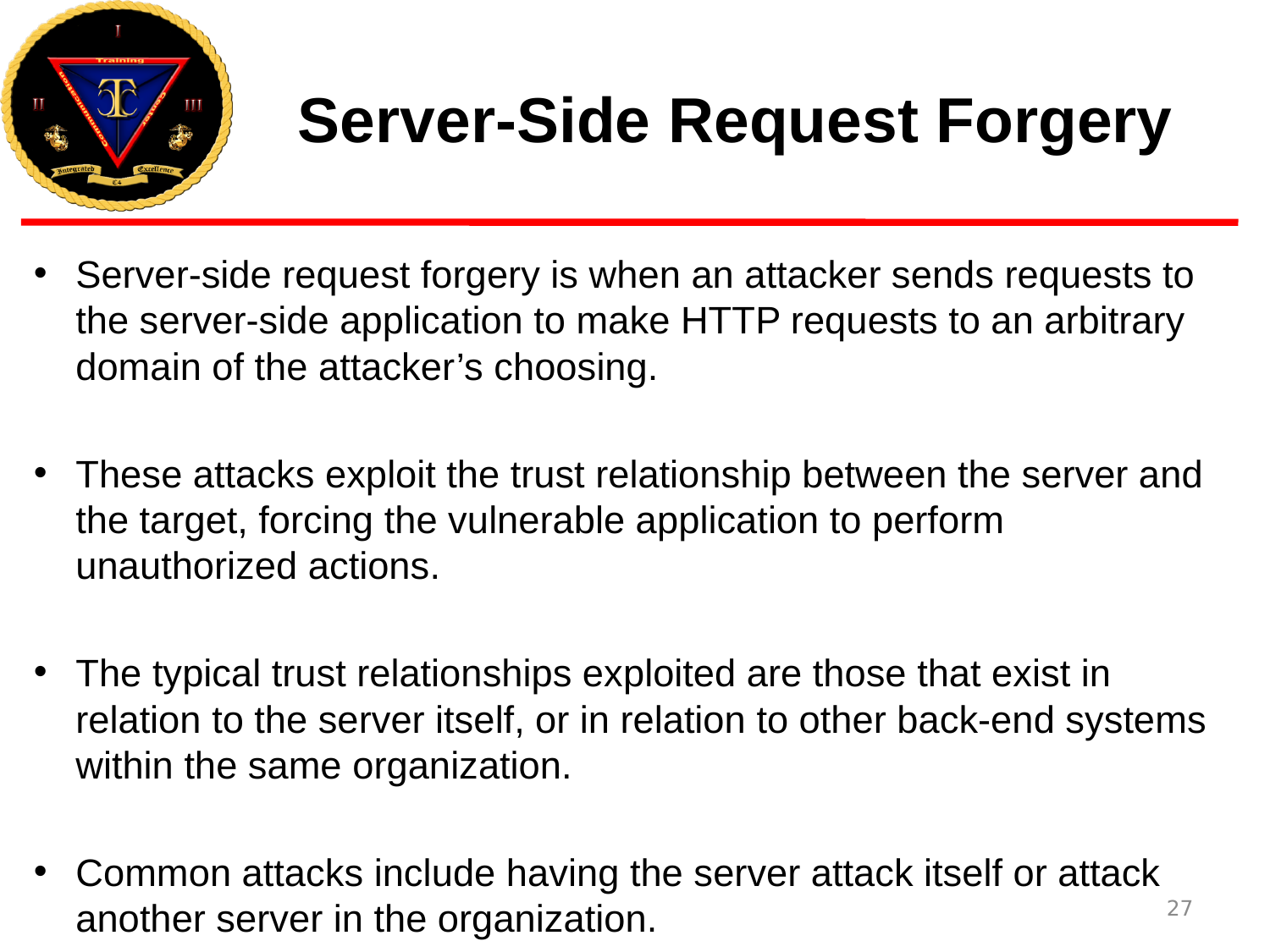

# Server-Side Request Forgery
Server-side request forgery is when an attacker sends requests to the server-side application to make HTTP requests to an arbitrary domain of the attacker’s choosing.

These attacks exploit the trust relationship between the server and the target, forcing the vulnerable application to perform unauthorized actions.

The typical trust relationships exploited are those that exist in relation to the server itself, or in relation to other back-end systems within the same organization.

Common attacks include having the server attack itself or attack another server in the organization.
27